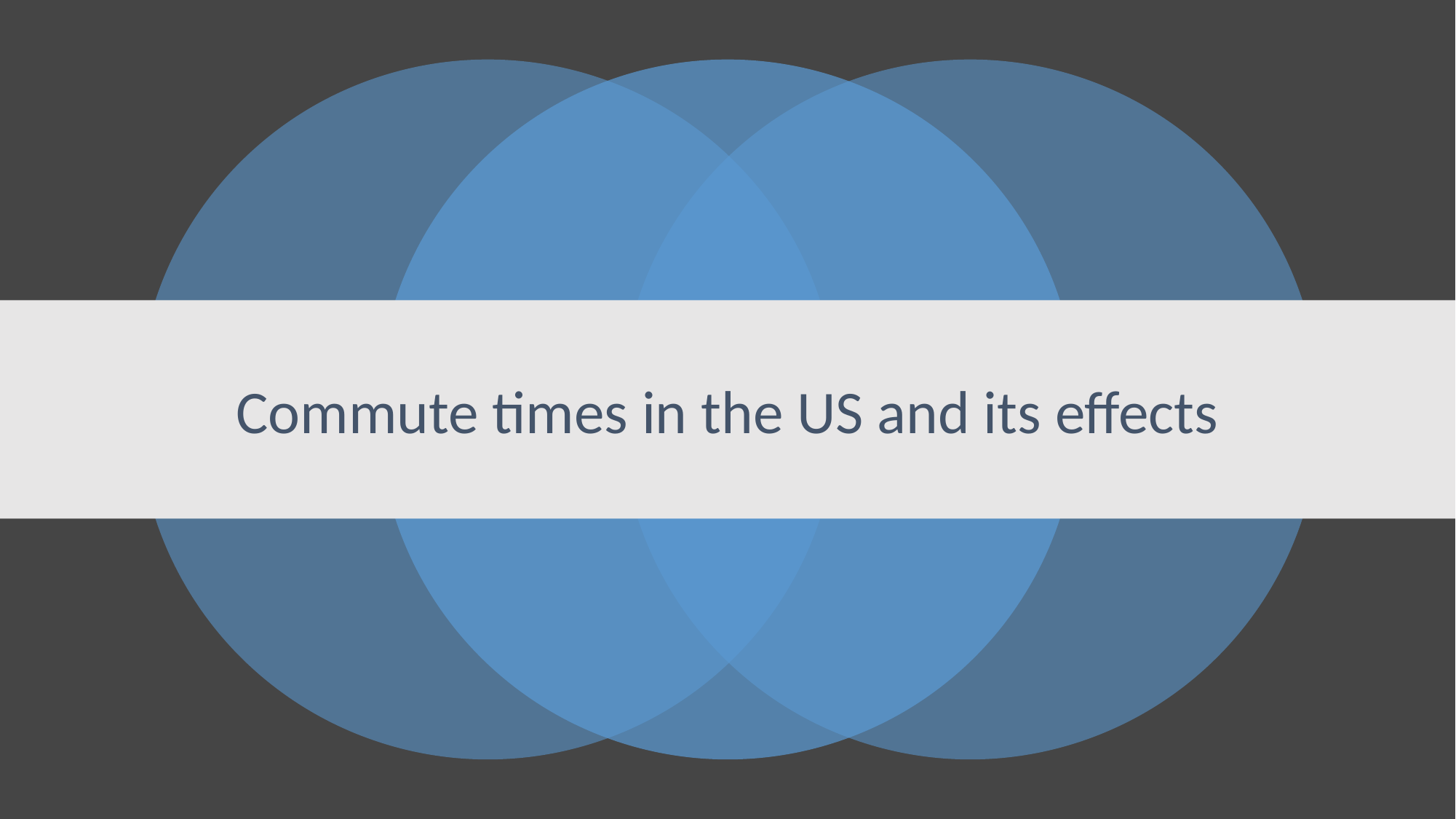

# Commute times in the US and its effects